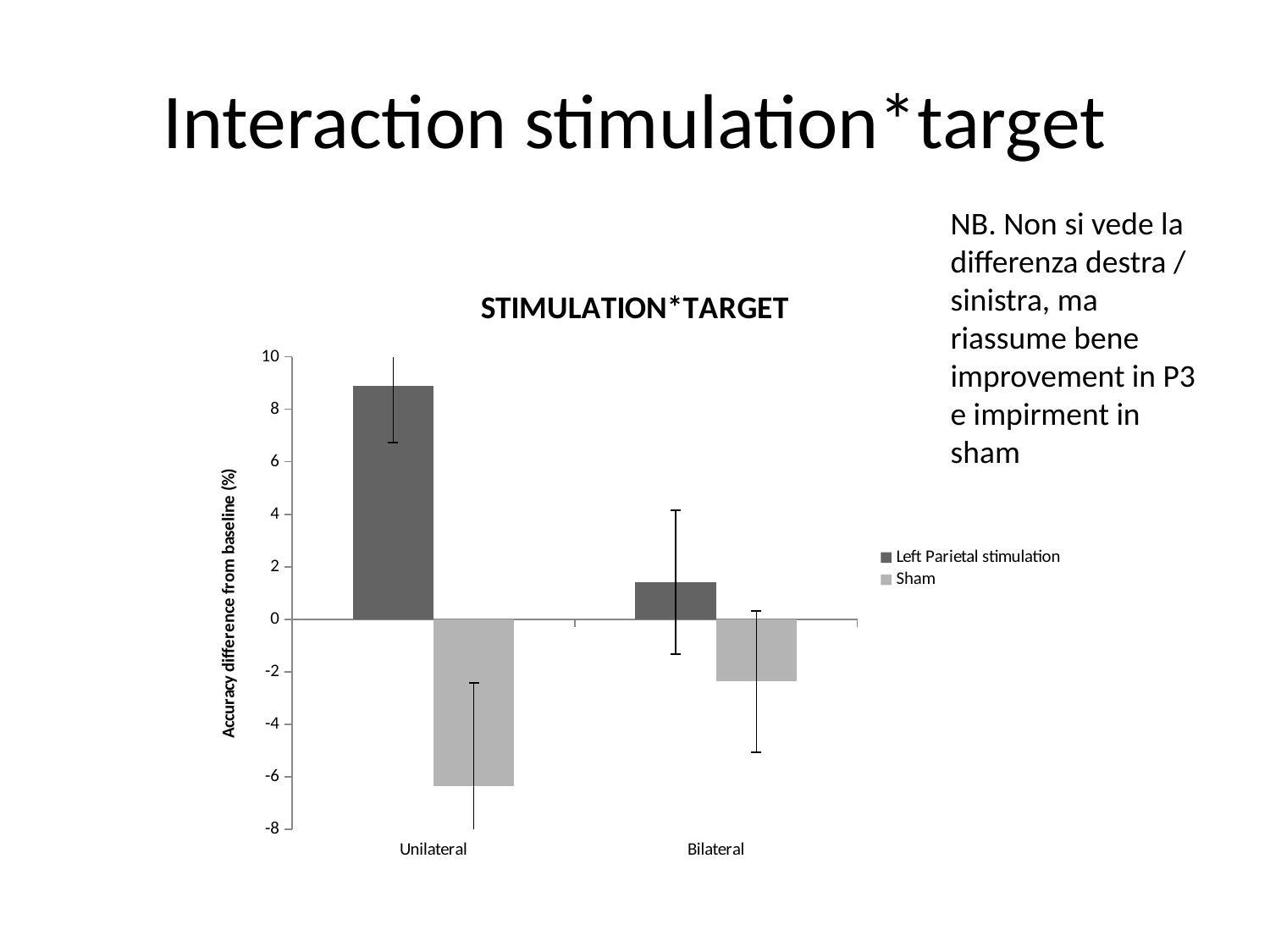

# Interaction stimulation*target
NB. Non si vede la differenza destra / sinistra, ma riassume bene improvement in P3 e impirment in sham

### Chart: STIMULATION*TARGET

| Category | Left Parietal stimulation | Sham |
|---|---|---|
| Unilateral | 8.875 | -6.375 |
| Bilateral | 1.417 | -2.375 |